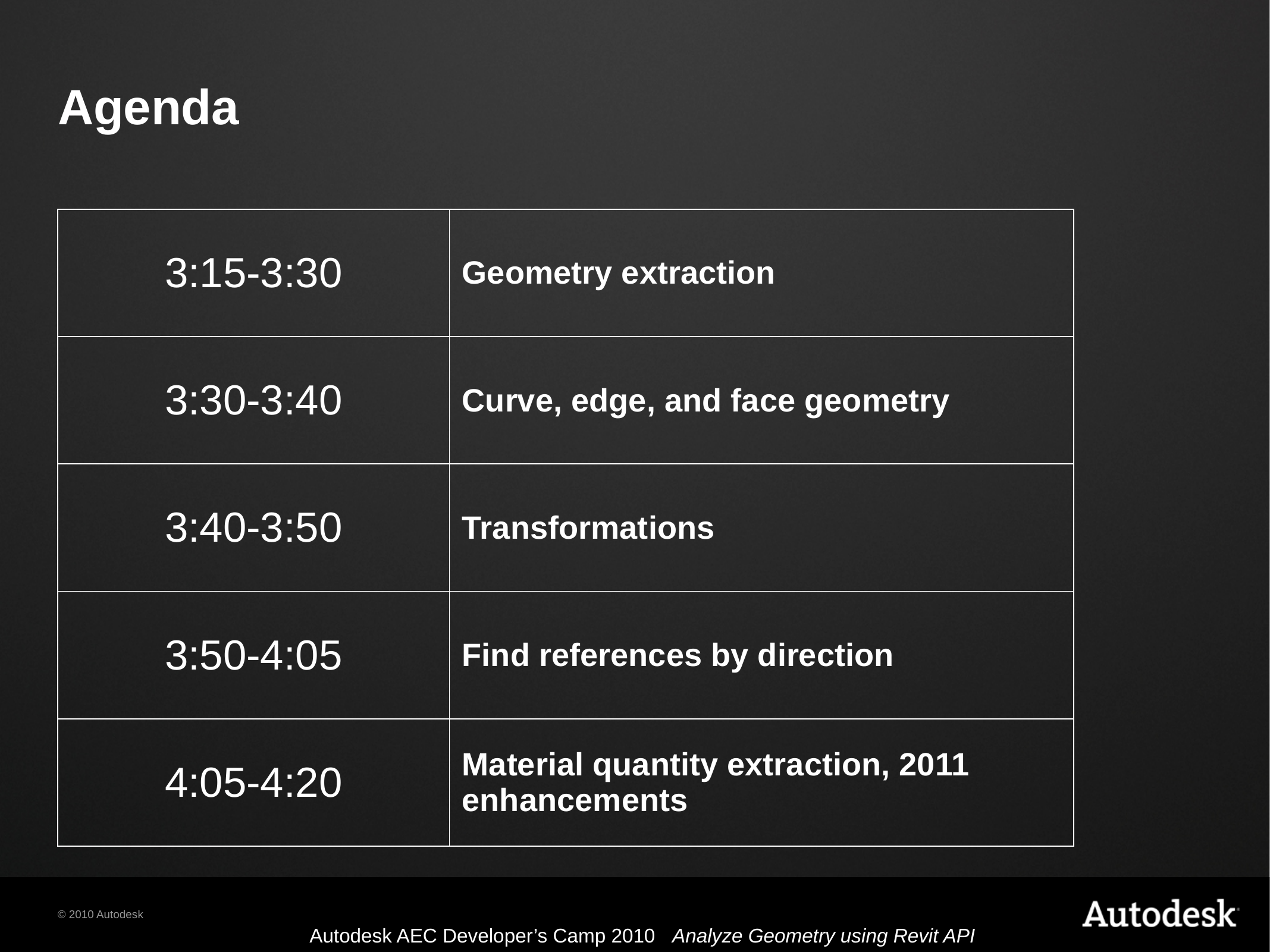

# Agenda
| 3:15-3:30 | Geometry extraction |
| --- | --- |
| 3:30-3:40 | Curve, edge, and face geometry |
| 3:40-3:50 | Transformations |
| 3:50-4:05 | Find references by direction |
| 4:05-4:20 | Material quantity extraction, 2011 enhancements |